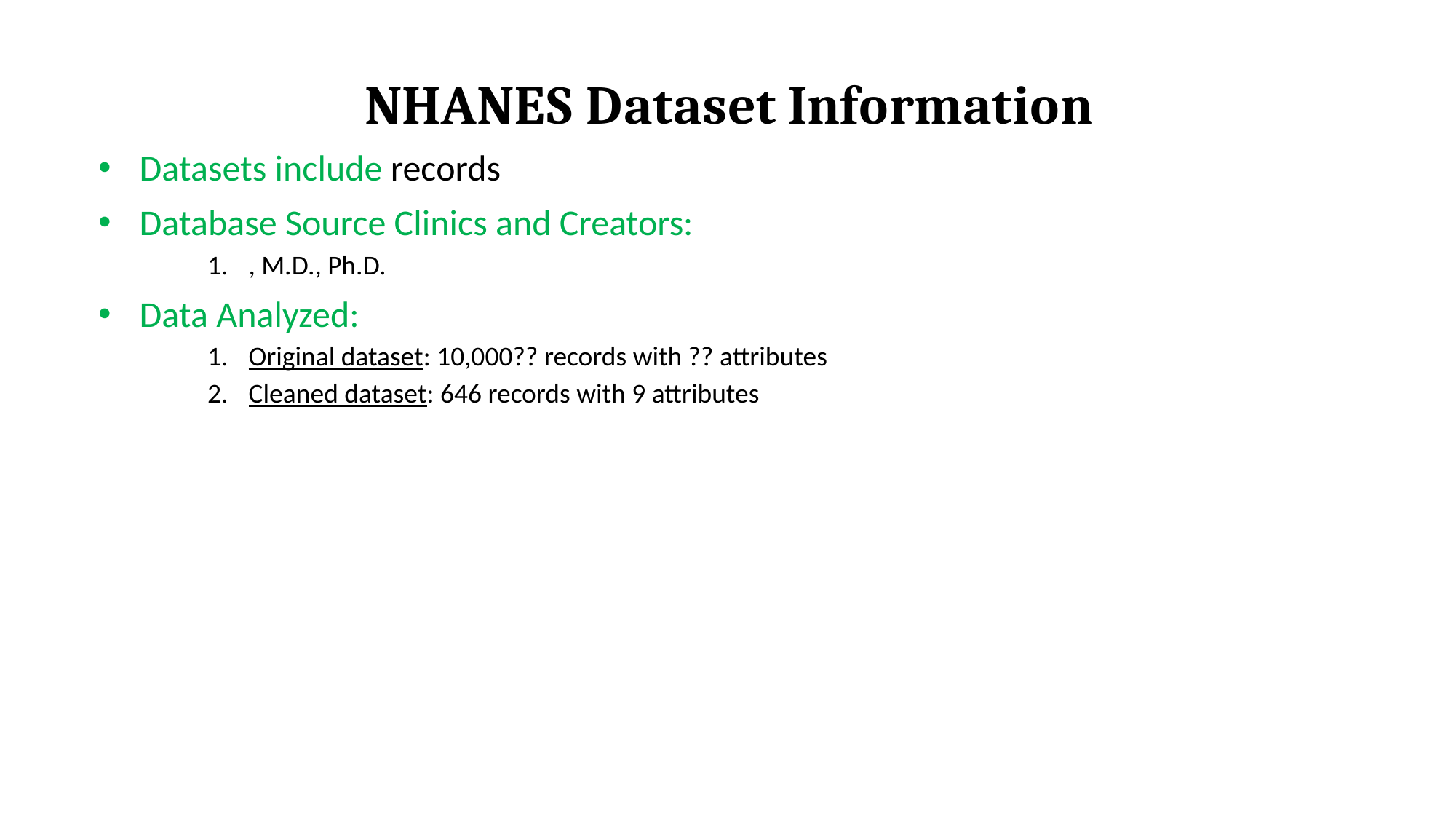

# NHANES Dataset Information
Datasets include records
Database Source Clinics and Creators:
, M.D., Ph.D.
Data Analyzed:
Original dataset: 10,000?? records with ?? attributes
Cleaned dataset: 646 records with 9 attributes